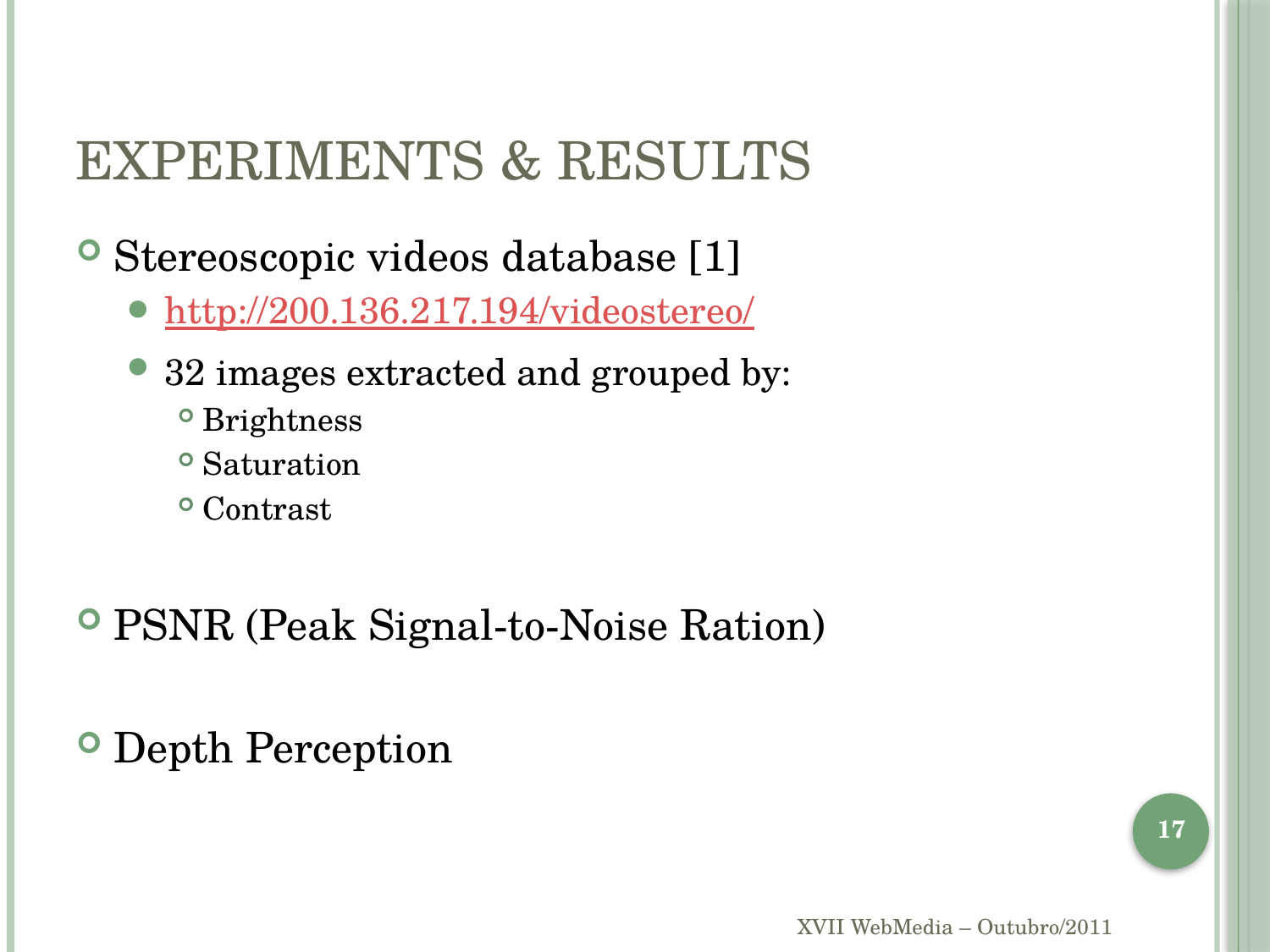

# Experiments & Results
Stereoscopic videos database [1]
http://200.136.217.194/videostereo/
32 images extracted and grouped by:
Brightness
Saturation
Contrast

PSNR (Peak Signal-to-Noise Ration)

Depth Perception
17
XVII WebMedia – Outubro/2011